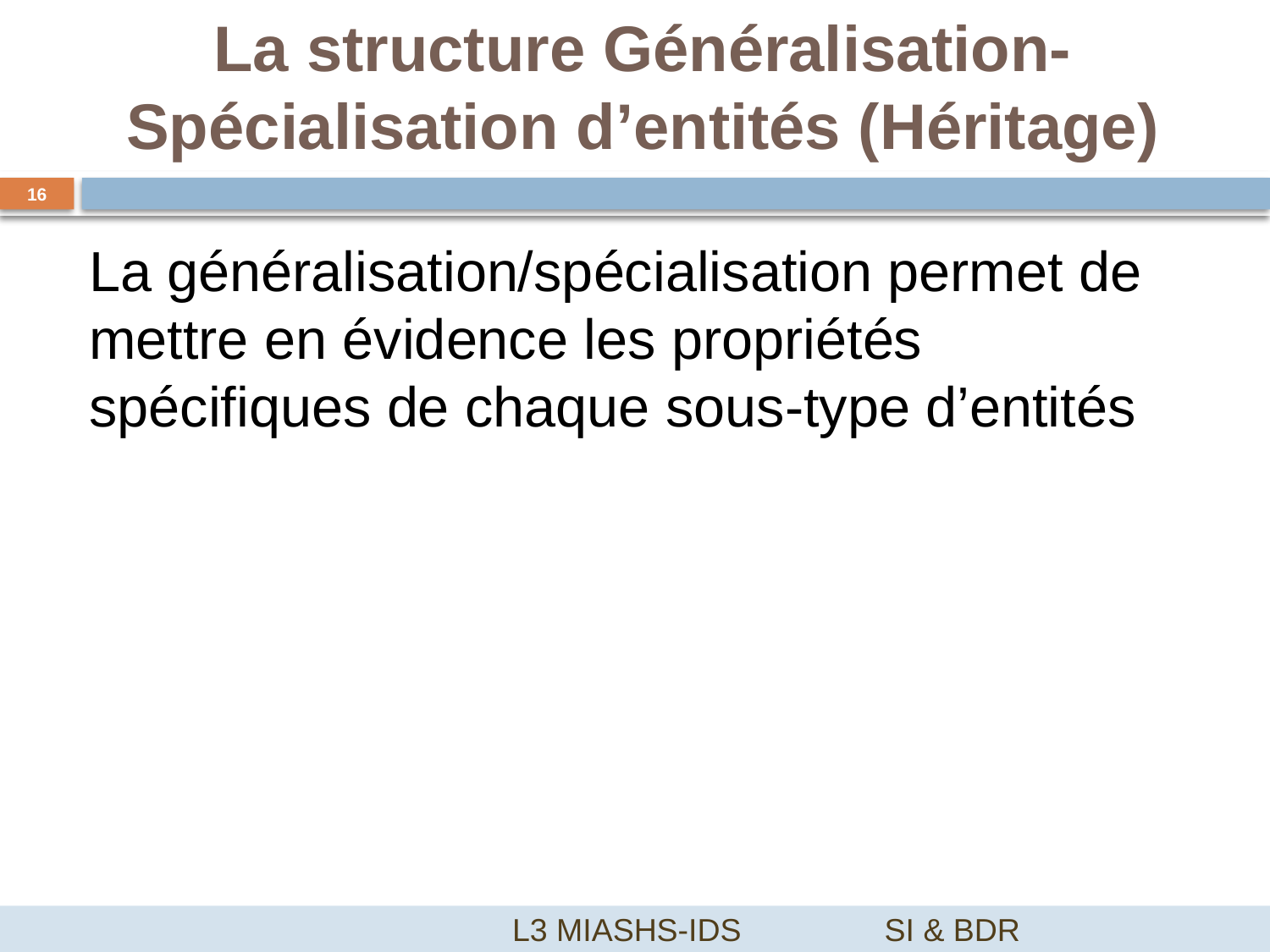

La structure Généralisation-Spécialisation d’entités (Héritage)
16
La généralisation/spécialisation permet de mettre en évidence les propriétés spécifiques de chaque sous-type d’entités
		 L3 MIASHS-IDS		SI & BDR